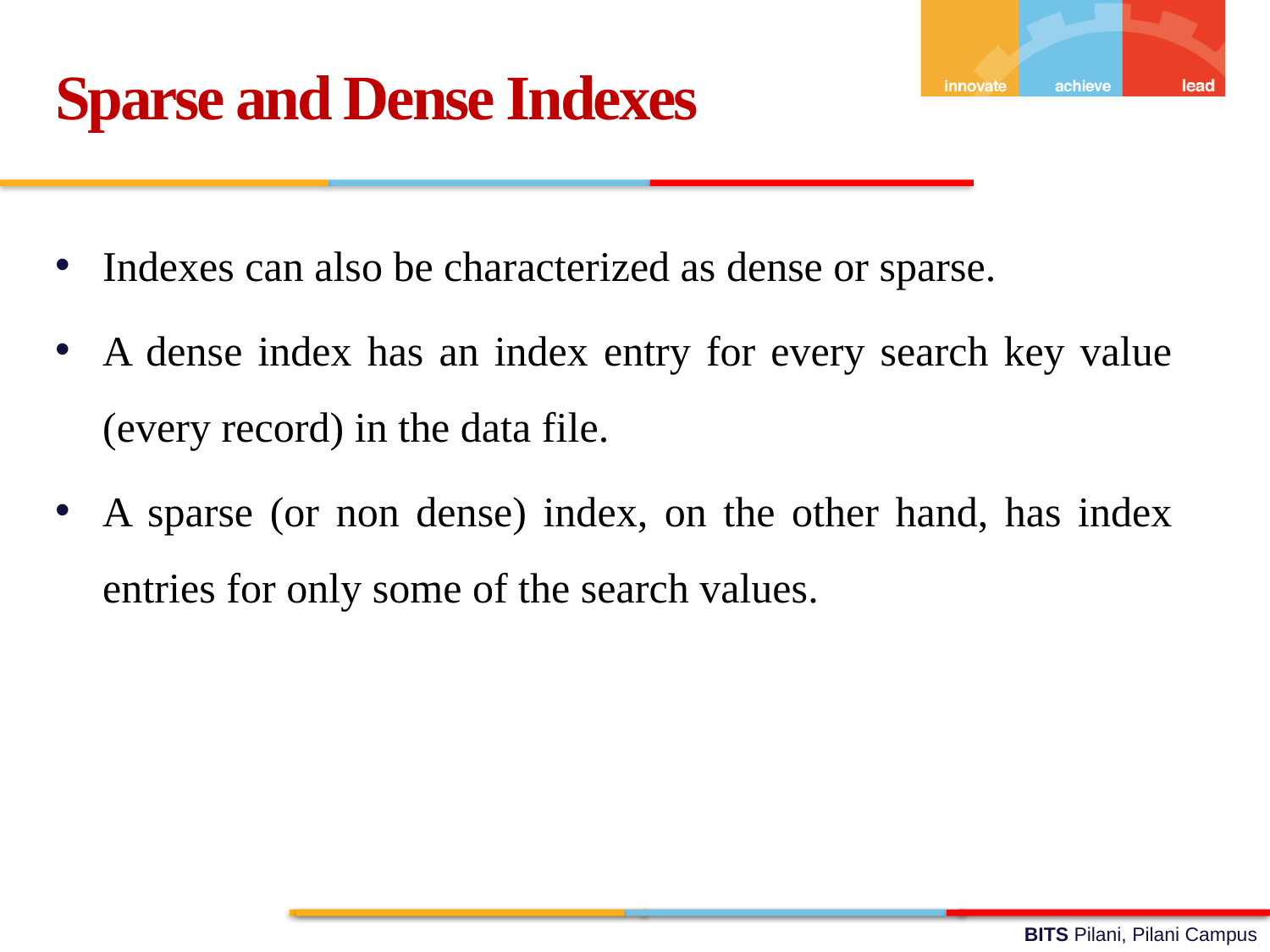

Sparse and Dense Indexes
Indexes can also be characterized as dense or sparse.
A dense index has an index entry for every search key value (every record) in the data file.
A sparse (or non dense) index, on the other hand, has index entries for only some of the search values.